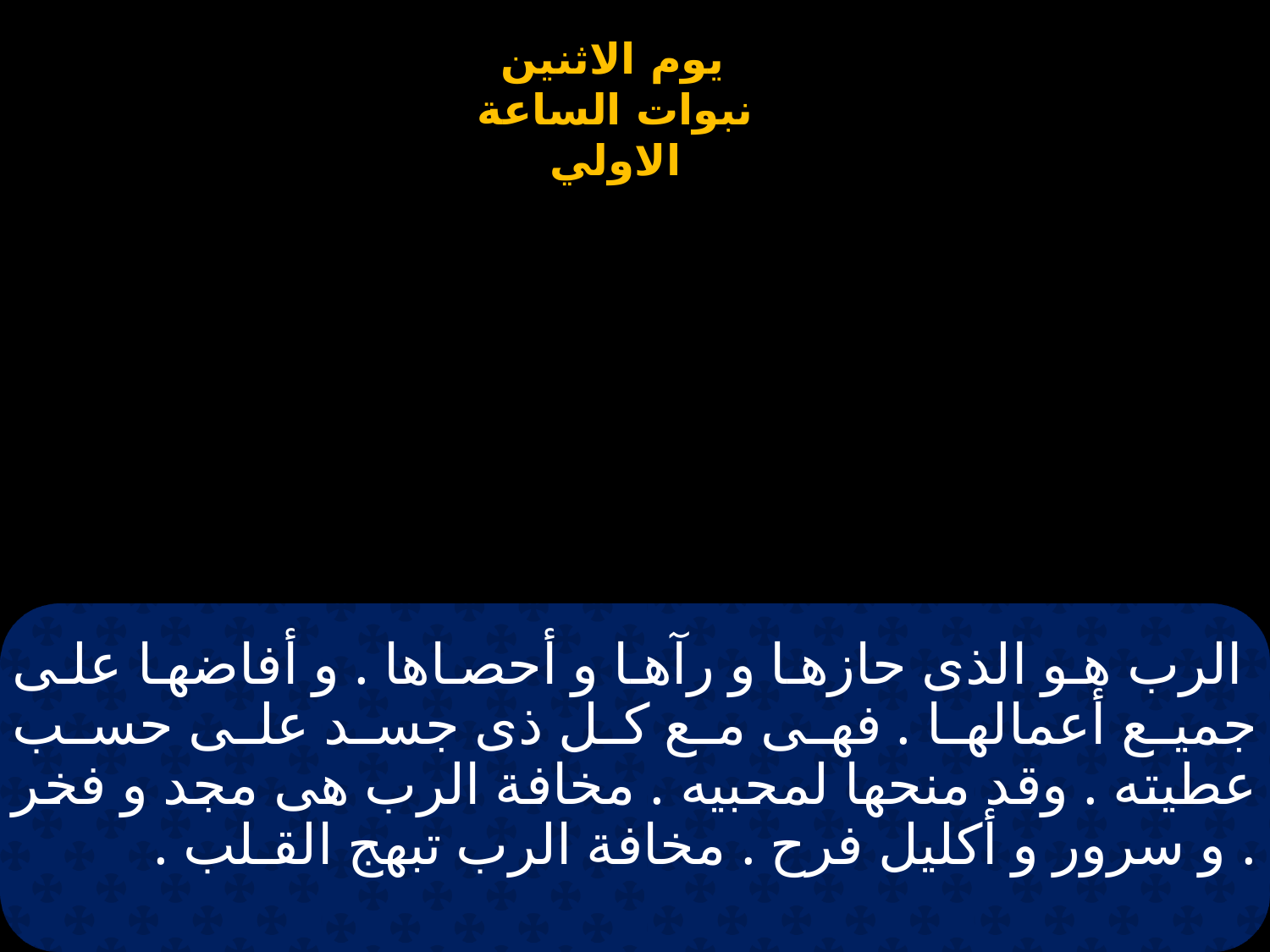

# الرب هو الذى حازها و رآها و أحصاها . و أفاضها على جميع أعمالها . فهى مع كل ذى جسد على حسب عطيته . وقد منحها لمحبيه . مخافة الرب هى مجد و فخر . و سرور و أكليل فرح . مخافة الرب تبهج القـلب .